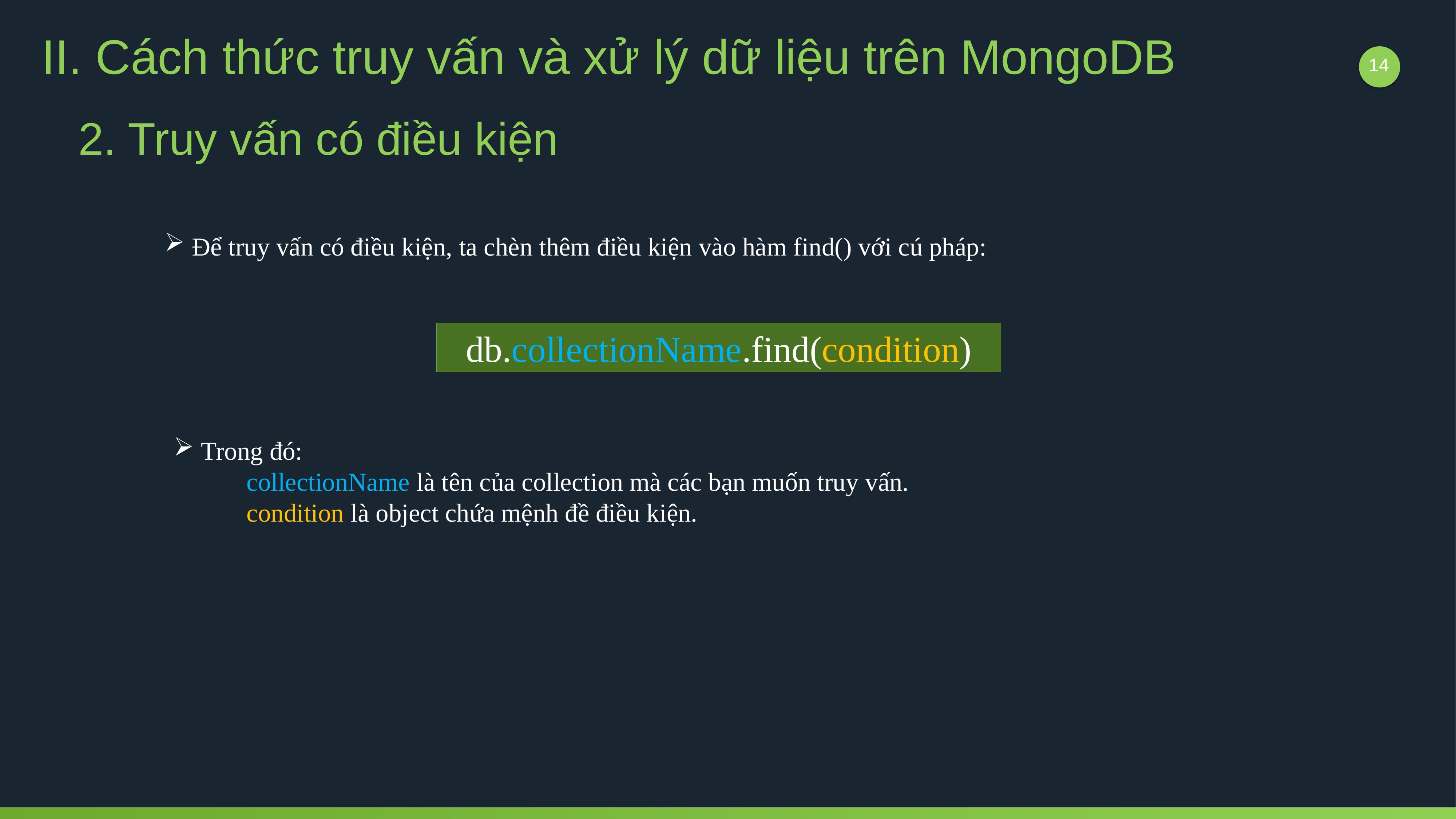

II. Cách thức truy vấn và xử lý dữ liệu trên MongoDB
14
2. Truy vấn có điều kiện
Để truy vấn có điều kiện, ta chèn thêm điều kiện vào hàm find() với cú pháp:
db.collectionName.find(condition)
Trong đó:
collectionName là tên của collection mà các bạn muốn truy vấn.
condition là object chứa mệnh đề điều kiện.